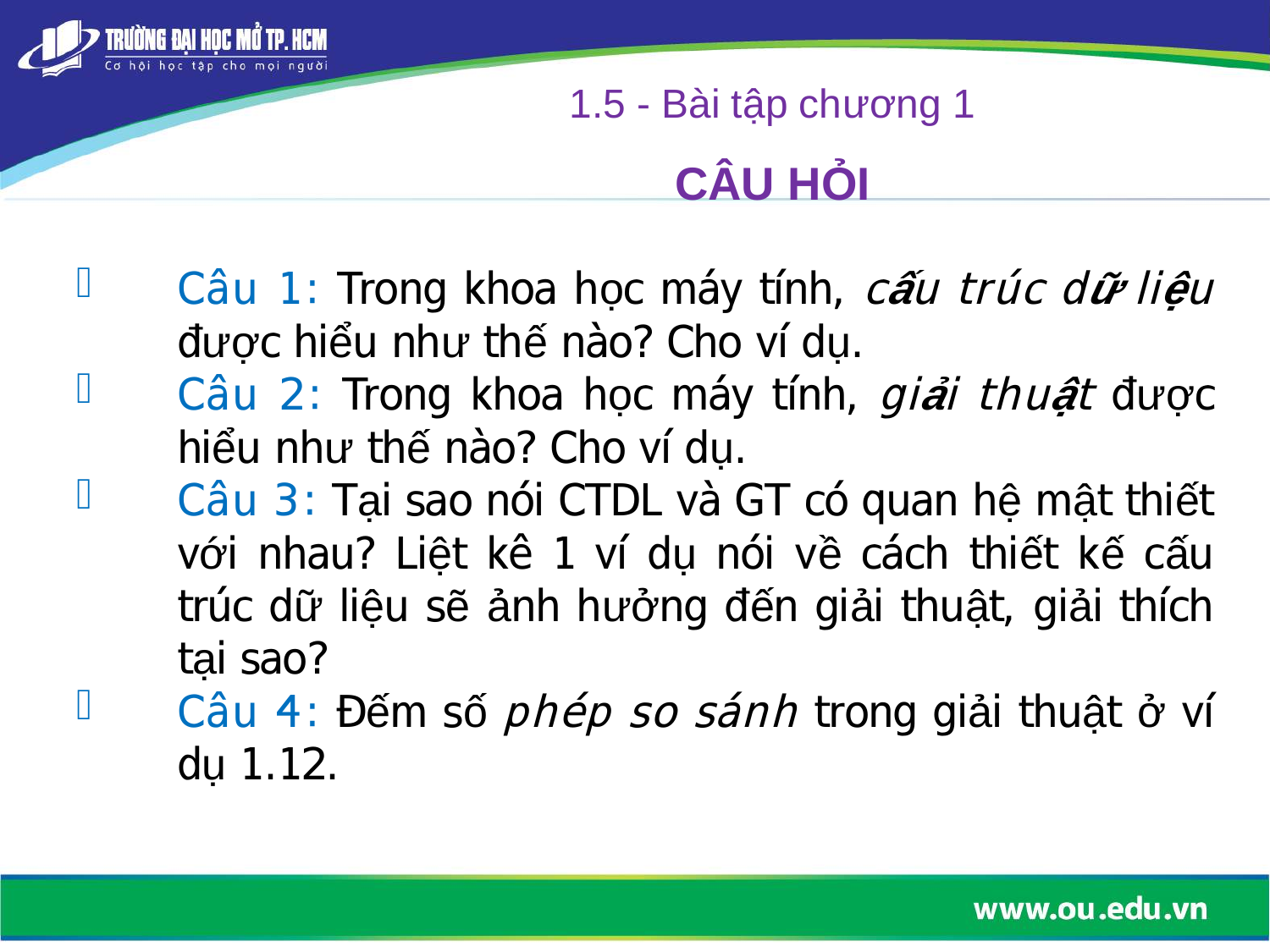

1.5 - Bài tập chương 1
CÂU HỎI

Câu 1: Trong khoa học máy tính, cấu trúc dữ liệu được hiểu như thế nào? Cho ví dụ.
Câu 2: Trong khoa học máy tính, giải thuật được hiểu như thế nào? Cho ví dụ.
Câu 3: Tại sao nói CTDL và GT có quan hệ mật thiết với nhau? Liệt kê 1 ví dụ nói về cách thiết kế cấu trúc dữ liệu sẽ ảnh hưởng đến giải thuật, giải thích tại sao?
Câu 4: Đếm số phép so sánh trong giải thuật ở ví dụ 1.12.